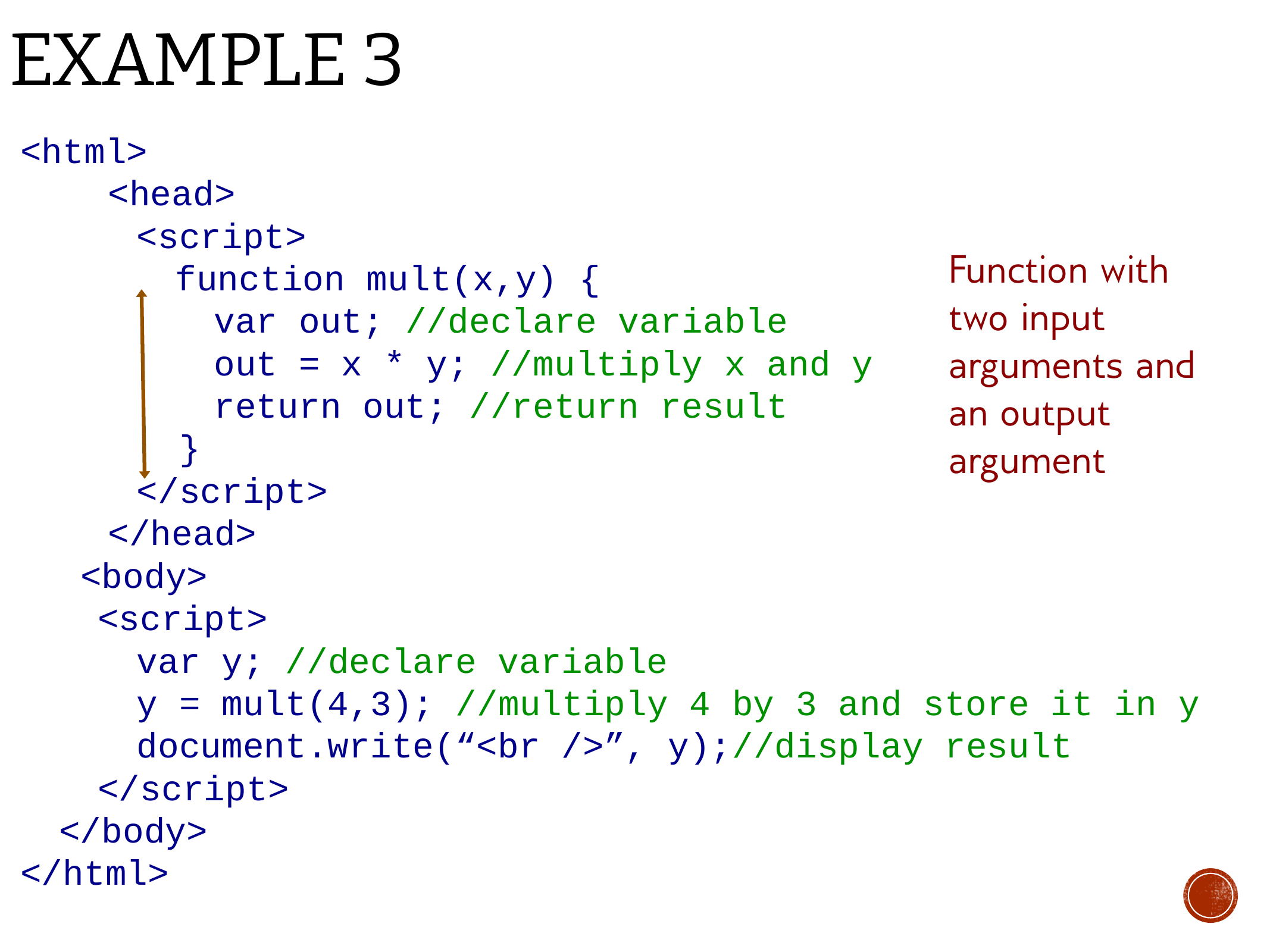

# Example 3
<html>
	<head>
<script>
function mult(x,y) {
var out; //declare variable
out = x * y; //multiply x and y
return out; //return result
}
</script>
	</head>
 <body>
<script>
var y; //declare variable
y = mult(4,3); //multiply 4 by 3 and store it in y
document.write(“<br />”, y);//display result
</script>
</body>
</html>
Function with two input arguments and an output argument